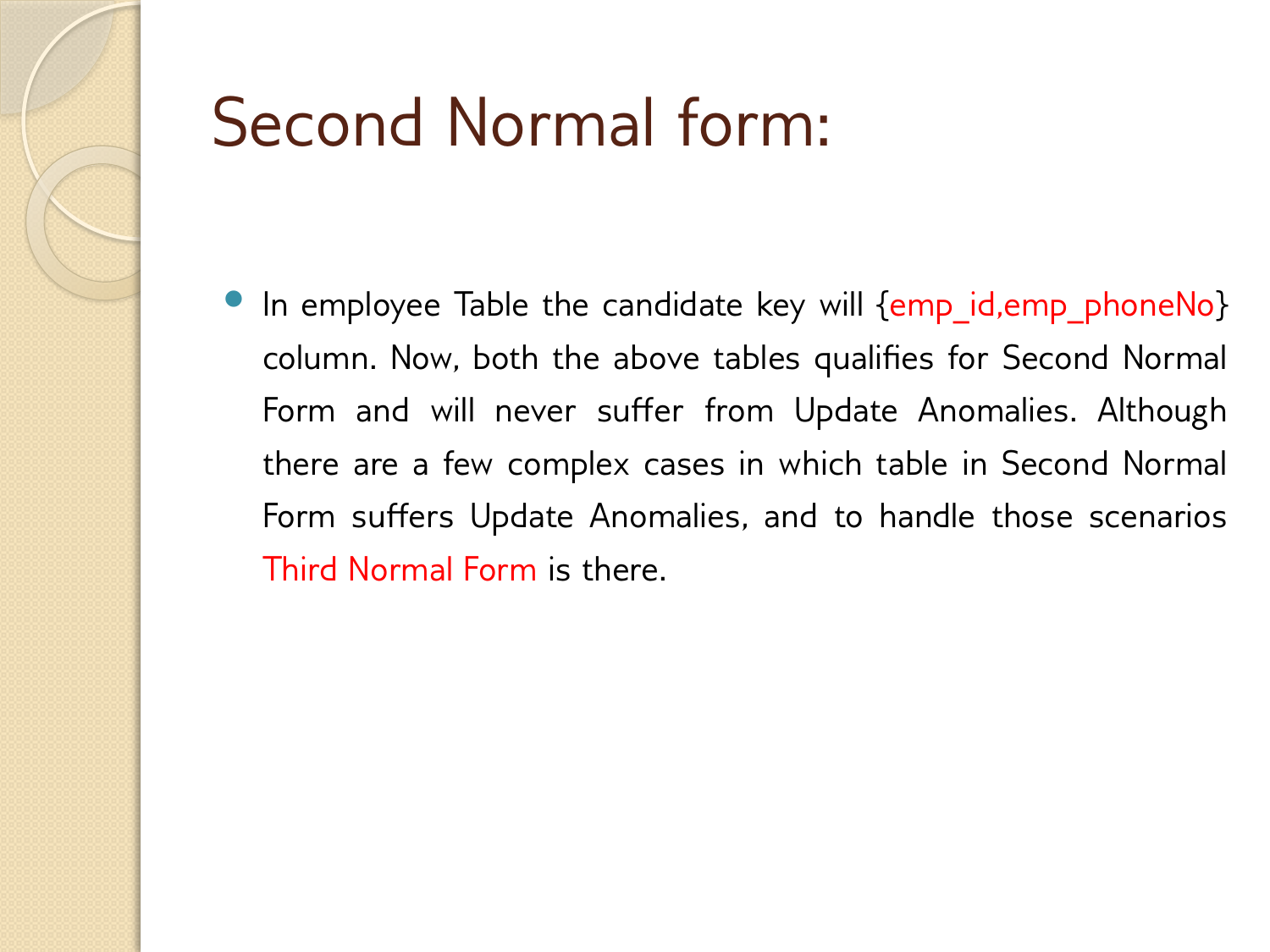

# Second Normal form:

In employee Table the candidate key will {emp_id,emp_phoneNo} column. Now, both the above tables qualifies for Second Normal Form and will never suffer from Update Anomalies. Although there are a few complex cases in which table in Second Normal Form suffers Update Anomalies, and to handle those scenarios Third Normal Form is there.